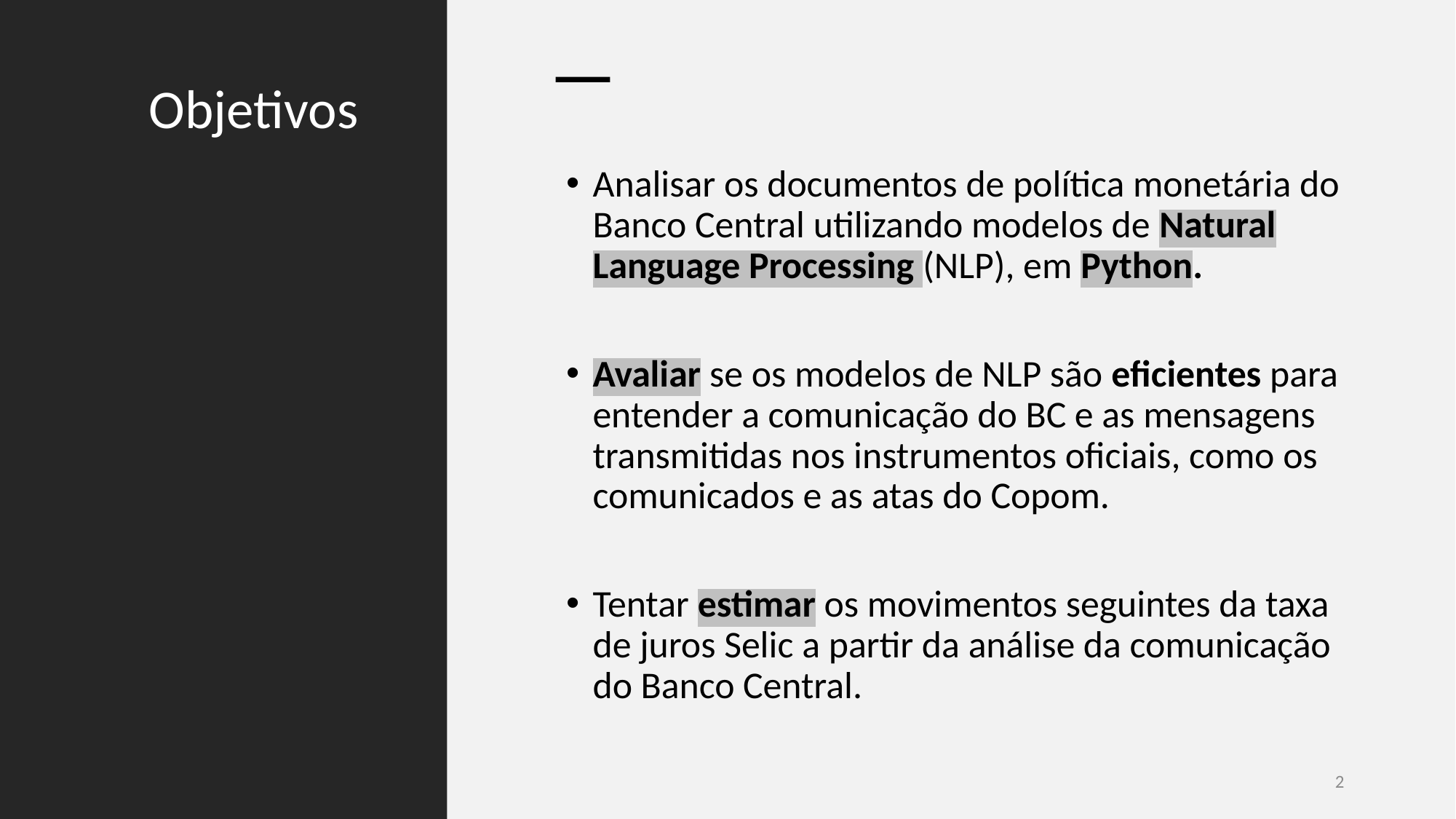

# Objetivos

Analisar os documentos de política monetária do Banco Central utilizando modelos de Natural Language Processing (NLP), em Python.

Avaliar se os modelos de NLP são eficientes para entender a comunicação do BC e as mensagens transmitidas nos instrumentos oficiais, como os comunicados e as atas do Copom.

Tentar estimar os movimentos seguintes da taxa de juros Selic a partir da análise da comunicação do Banco Central.
2